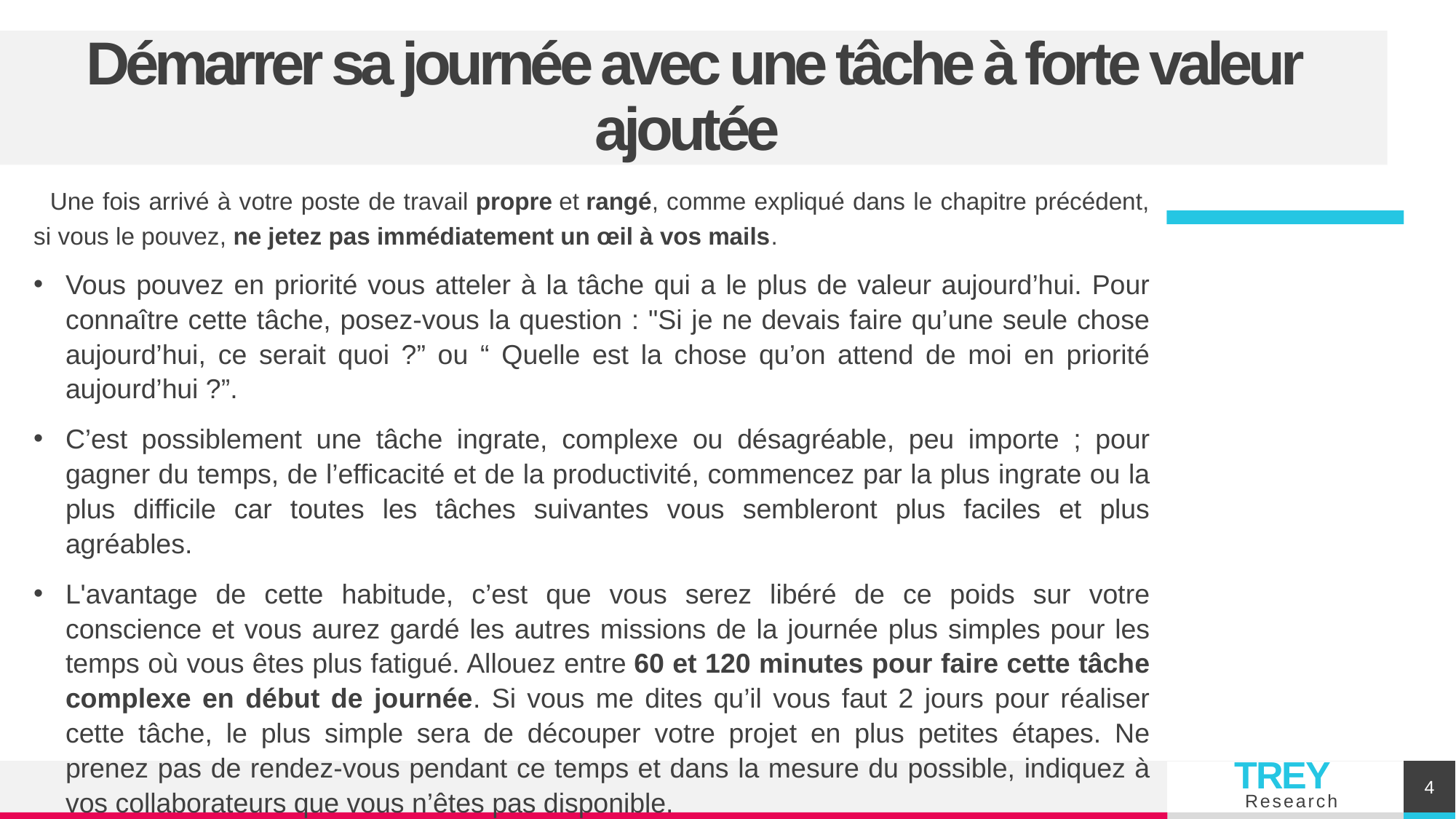

# Démarrer sa journée avec une tâche à forte valeur ajoutée
  Une fois arrivé à votre poste de travail propre et rangé, comme expliqué dans le chapitre précédent, si vous le pouvez, ne jetez pas immédiatement un œil à vos mails.
Vous pouvez en priorité vous atteler à la tâche qui a le plus de valeur aujourd’hui. Pour connaître cette tâche, posez-vous la question : "Si je ne devais faire qu’une seule chose aujourd’hui, ce serait quoi ?” ou “ Quelle est la chose qu’on attend de moi en priorité aujourd’hui ?”.
C’est possiblement une tâche ingrate, complexe ou désagréable, peu importe ; pour gagner du temps, de l’efficacité et de la productivité, commencez par la plus ingrate ou la plus difficile car toutes les tâches suivantes vous sembleront plus faciles et plus agréables.
L'avantage de cette habitude, c’est que vous serez libéré de ce poids sur votre conscience et vous aurez gardé les autres missions de la journée plus simples pour les temps où vous êtes plus fatigué. Allouez entre 60 et 120 minutes pour faire cette tâche complexe en début de journée. Si vous me dites qu’il vous faut 2 jours pour réaliser cette tâche, le plus simple sera de découper votre projet en plus petites étapes. Ne prenez pas de rendez-vous pendant ce temps et dans la mesure du possible, indiquez à vos collaborateurs que vous n’êtes pas disponible.

4